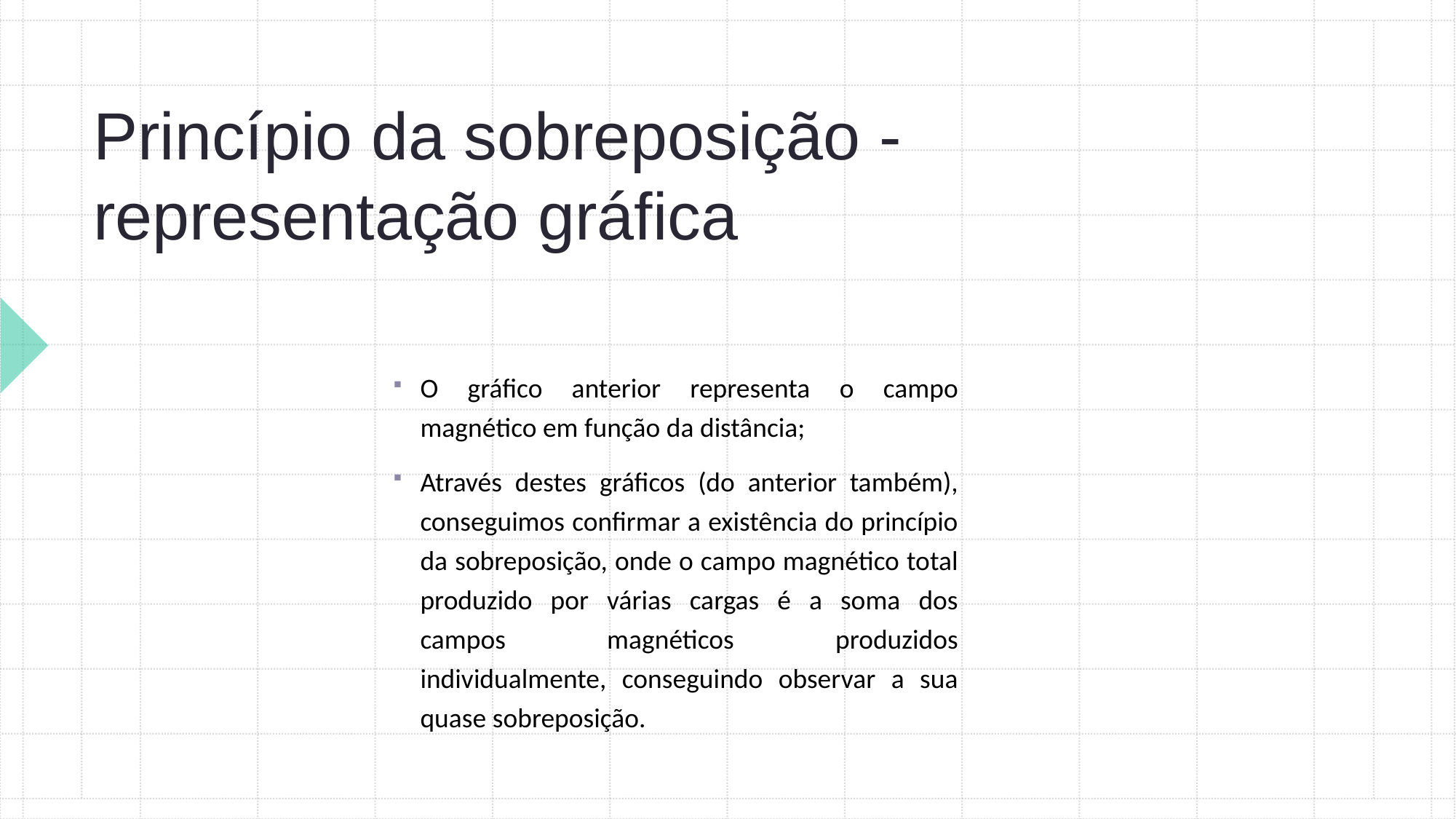

Princípio da sobreposição -representação gráfica
# O gráfico anterior representa o campo magnético em função da distância;
Através destes gráficos (do anterior também), conseguimos confirmar a existência do princípio da sobreposição, onde o campo magnético total produzido por várias cargas é a soma dos campos magnéticos produzidos individualmente, conseguindo observar a sua quase sobreposição.